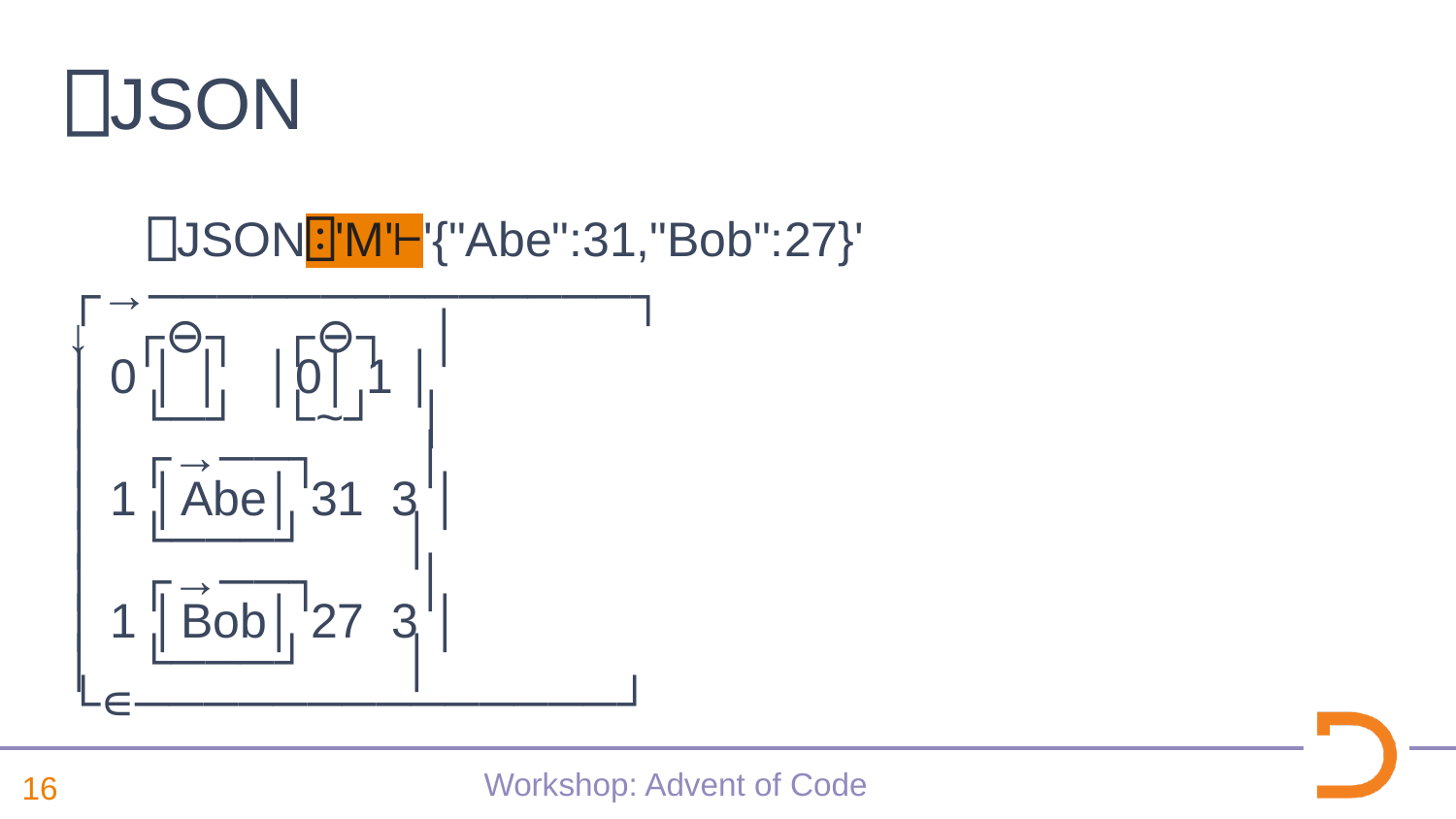

⎕JSON
READ
PARSE
      ⎕JSON⍠'M'⊢'{"Abe":31,"Bob":27}'
┌→──────────────┐
↓   ┌⊖┐   ┌⊖┐   │
│ 0 │ │   │0│ 1 │
│   └─┘   └~┘   │
│   ┌→──┐       │
│ 1 │Abe│ 31  3 │
│   └───┘       │
│   ┌→──┐       │
│ 1 │Bob│ 27  3 │
│   └───┘       │
└∊──────────────┘
⎕NGET
⎕CSV
⎕MAP
⎕XML